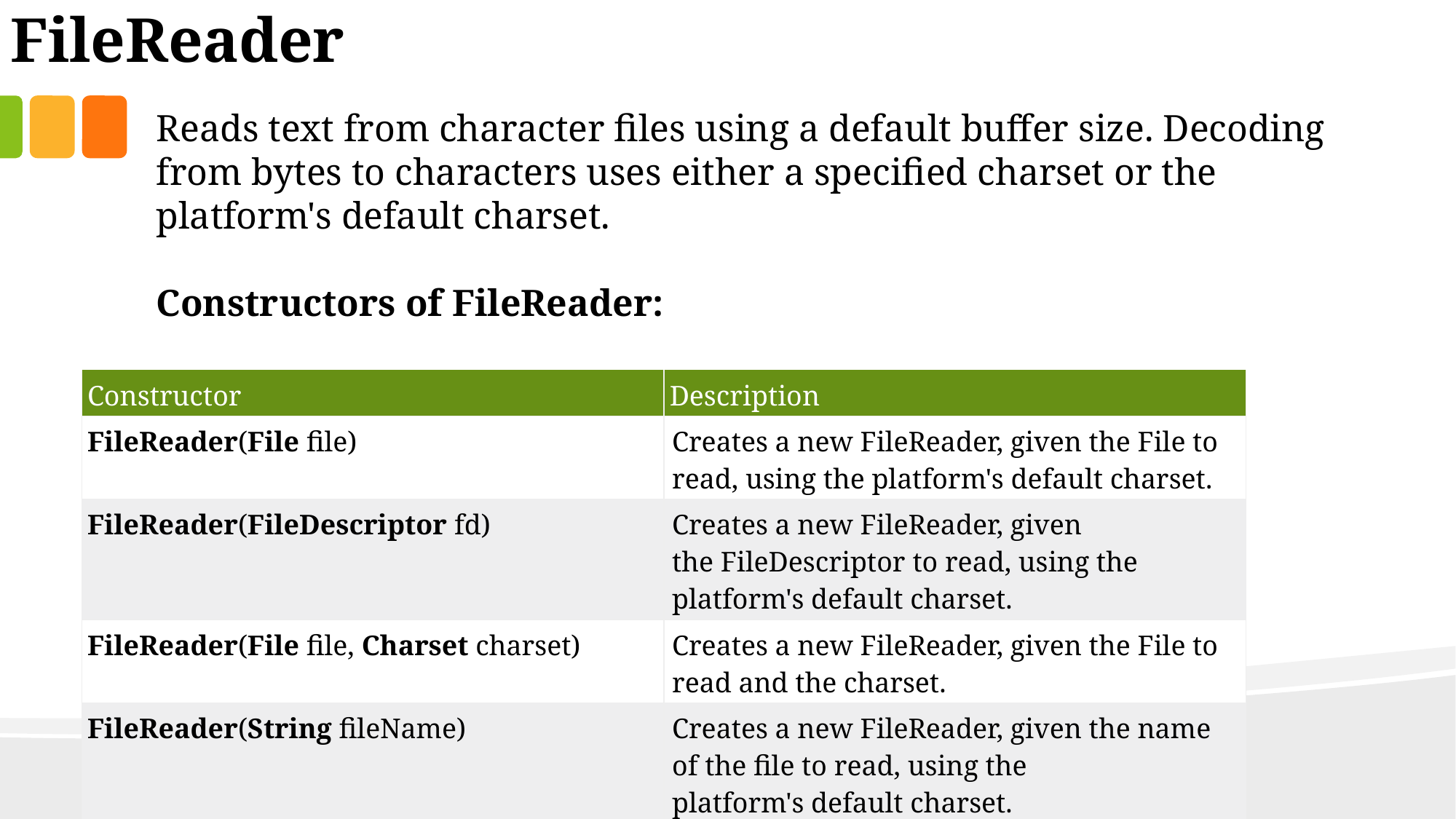

FileReader
Reads text from character files using a default buffer size. Decoding from bytes to characters uses either a specified charset or the platform's default charset.

Constructors of FileReader:
| Constructor | Description |
| --- | --- |
| FileReader​(File file) | Creates a new FileReader, given the File to read, using the platform's default charset. |
| FileReader​(FileDescriptor fd) | Creates a new FileReader, given the FileDescriptor to read, using the platform's default charset. |
| FileReader​(File file, Charset charset) | Creates a new FileReader, given the File to read and the charset. |
| FileReader​(String fileName) | Creates a new FileReader, given the name of the file to read, using the platform's default charset. |
| FileReader​(String fileName, Charset charset) | Creates a new FileReader, given the name of the file to read and the charset. |